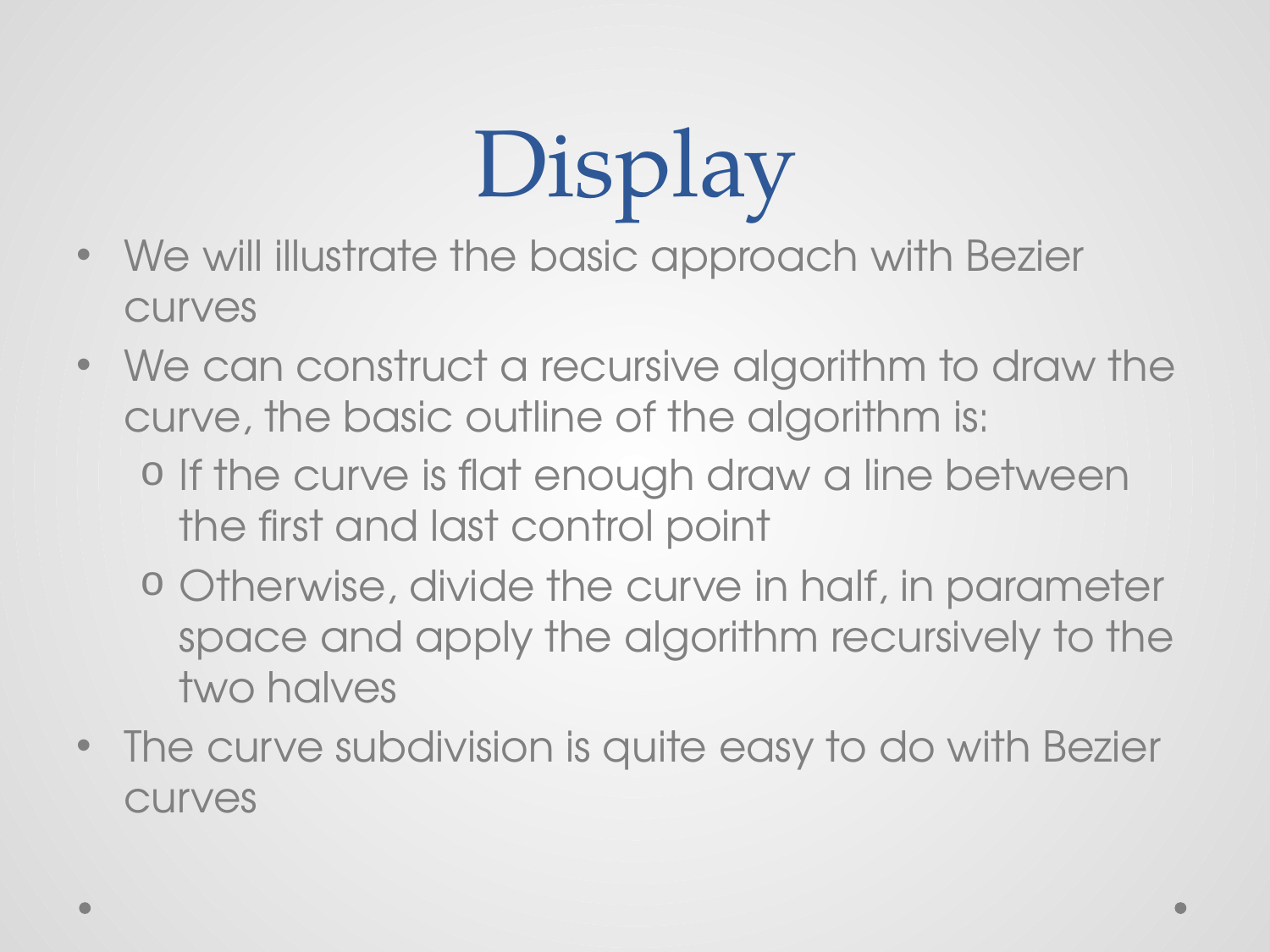

# Display
We will illustrate the basic approach with Bezier curves
We can construct a recursive algorithm to draw the curve, the basic outline of the algorithm is:
If the curve is flat enough draw a line between the first and last control point
Otherwise, divide the curve in half, in parameter space and apply the algorithm recursively to the two halves
The curve subdivision is quite easy to do with Bezier curves